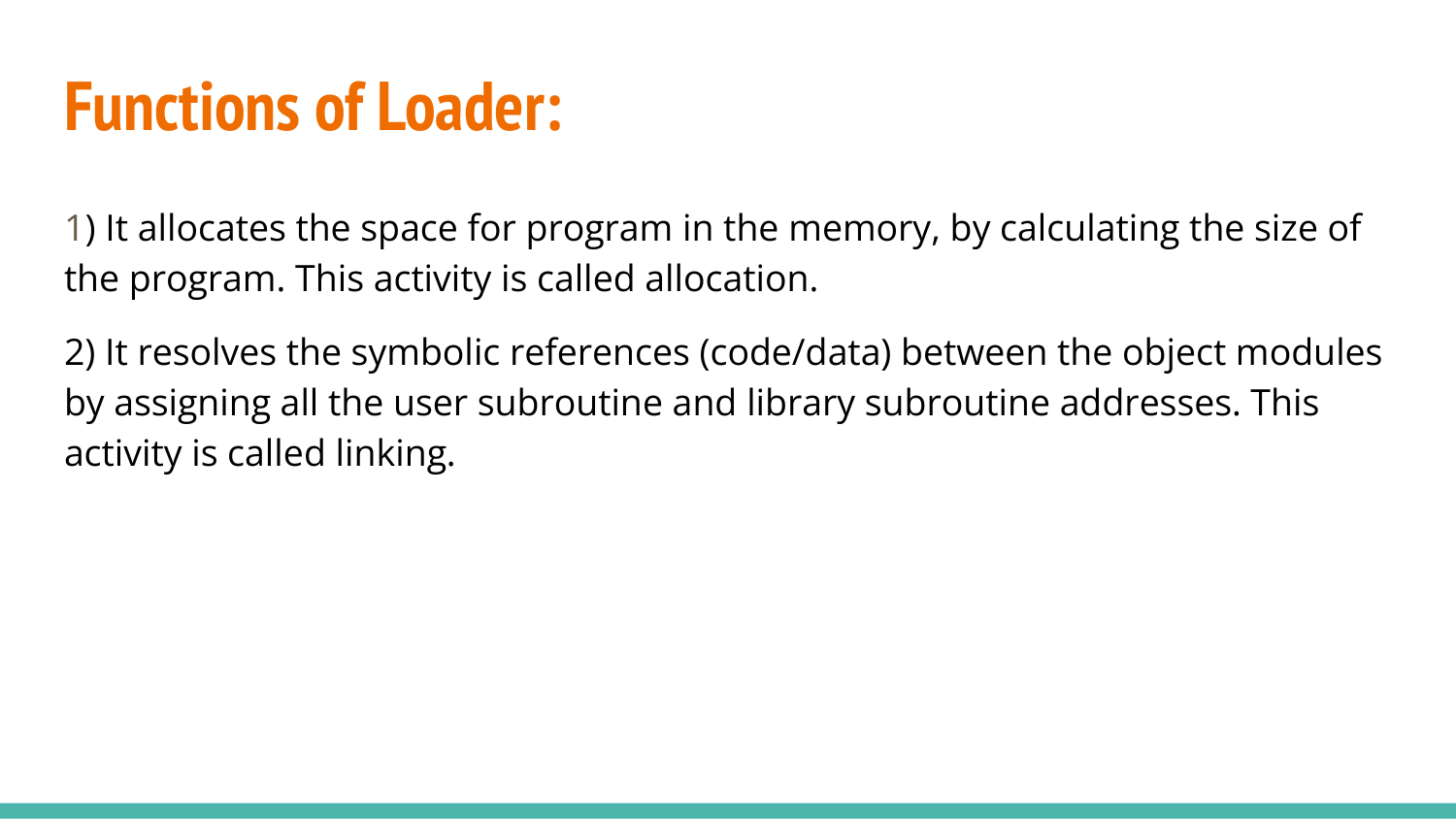

# Functions of Loader:
1) It allocates the space for program in the memory, by calculating the size of the program. This activity is called allocation.
2) It resolves the symbolic references (code/data) between the object modules by assigning all the user subroutine and library subroutine addresses. This activity is called linking.